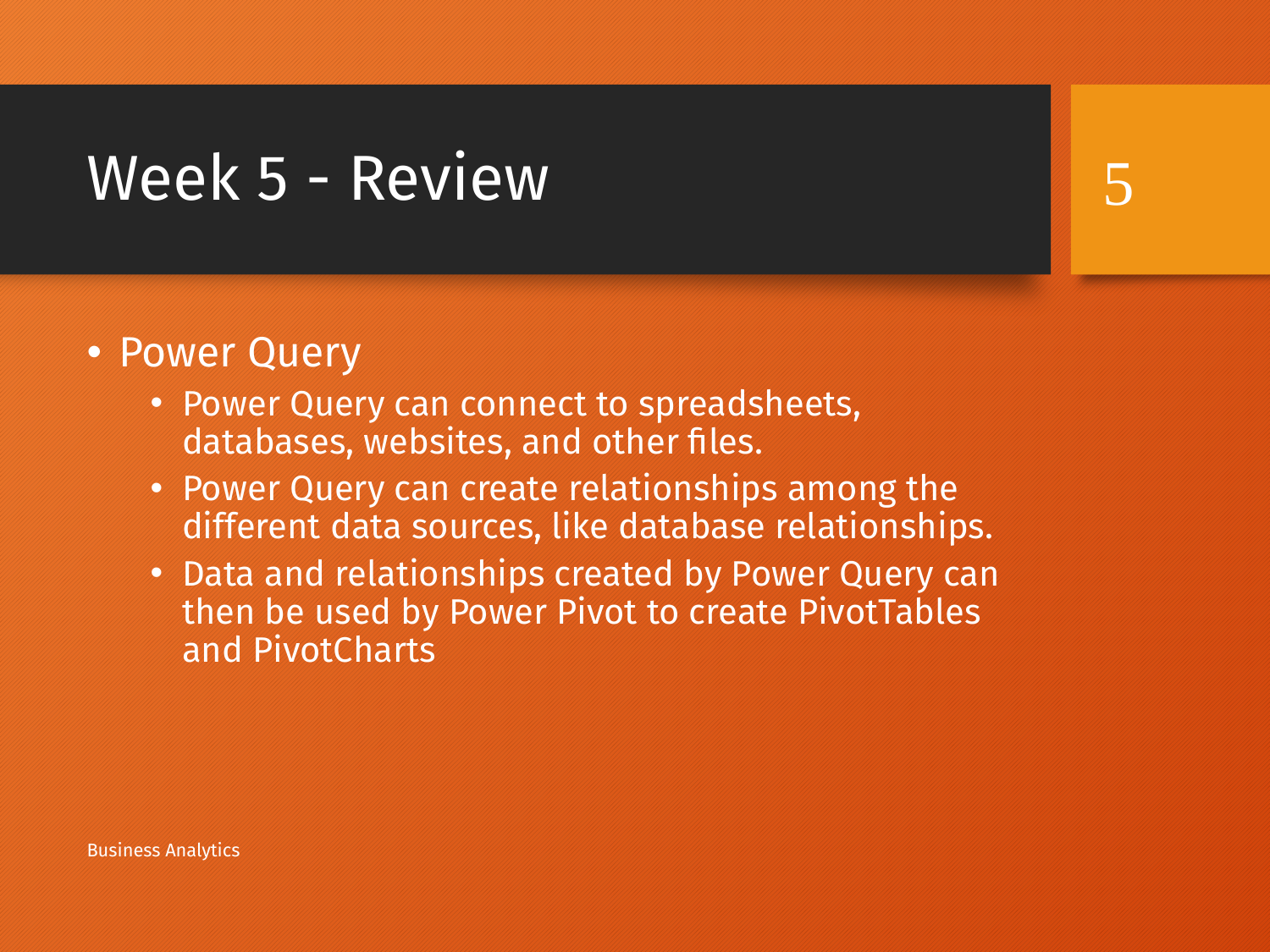

# Week 5 - Review
5
Power Query
Power Query can connect to spreadsheets, databases, websites, and other files.
Power Query can create relationships among the different data sources, like database relationships.
Data and relationships created by Power Query can then be used by Power Pivot to create PivotTables and PivotCharts
Business Analytics